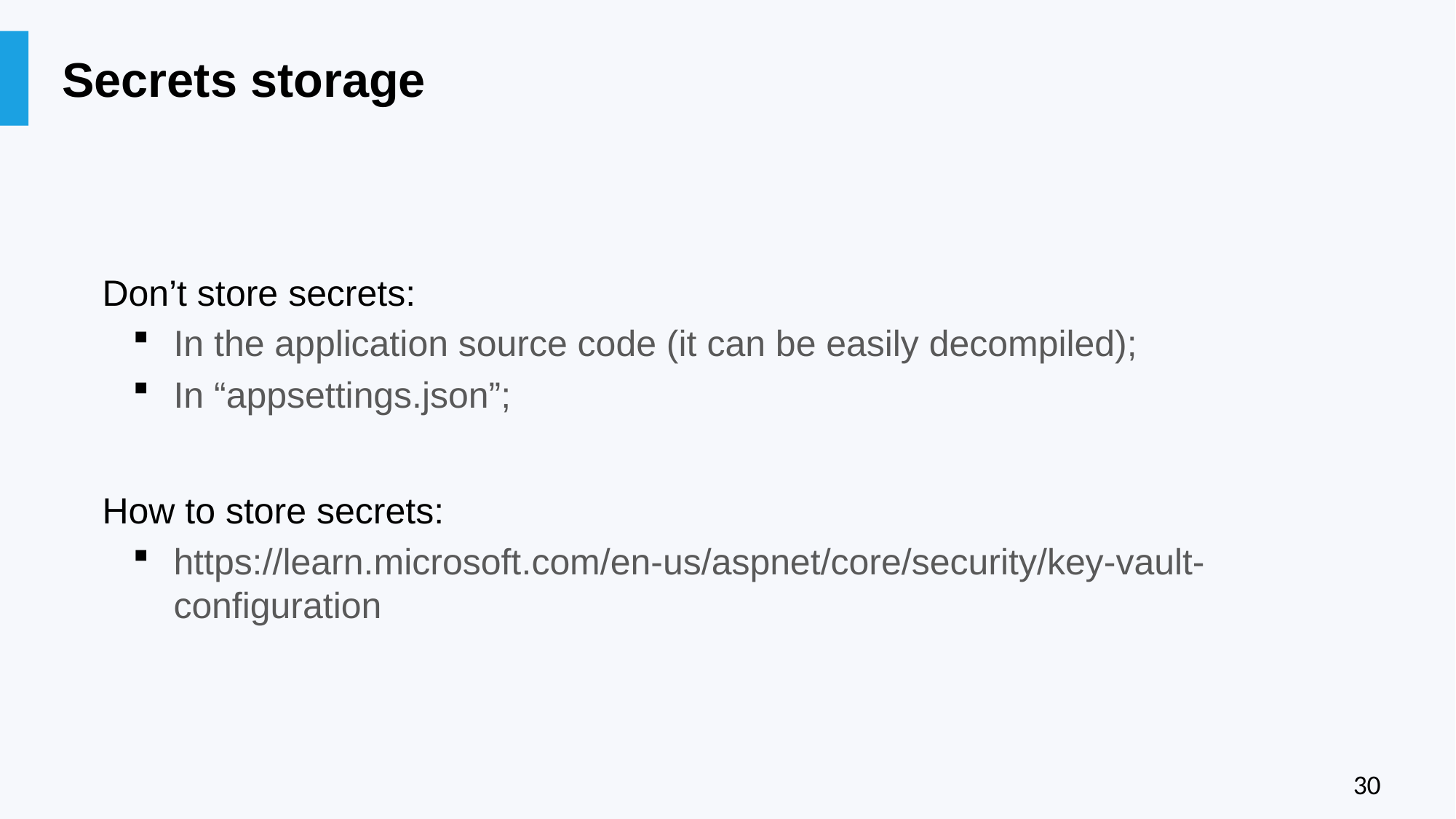

# Secrets storage
Don’t store secrets:
In the application source code (it can be easily decompiled);
In “appsettings.json”;

How to store secrets:
https://learn.microsoft.com/en-us/aspnet/core/security/key-vault-configuration